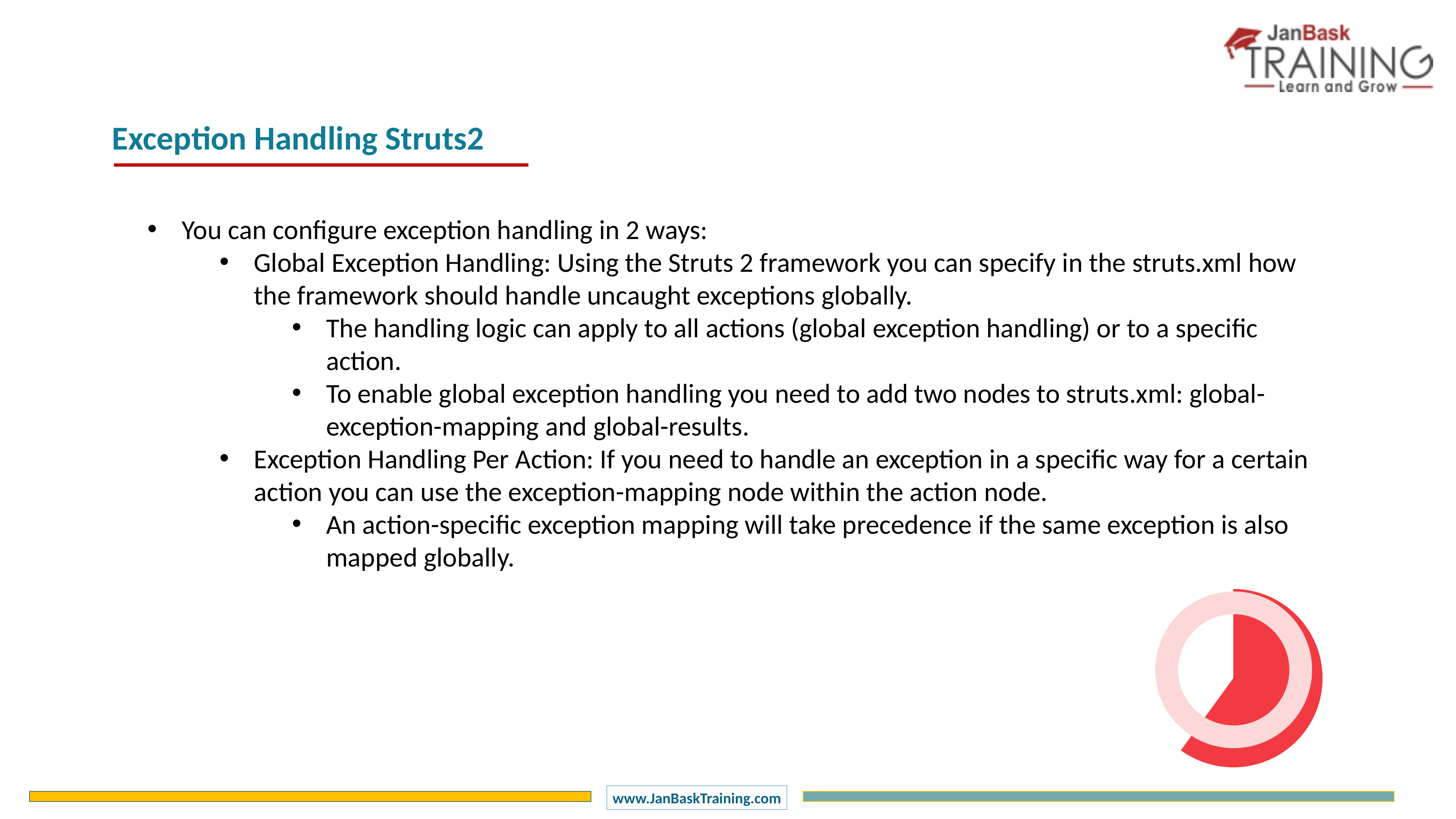

Exception Handling Struts2

You can configure exception handling in 2 ways:
Global Exception Handling: Using the Struts 2 framework you can specify in the struts.xml how the framework should handle uncaught exceptions globally.
The handling logic can apply to all actions (global exception handling) or to a specific action.
To enable global exception handling you need to add two nodes to struts.xml: global-exception-mapping and global-results.
Exception Handling Per Action: If you need to handle an exception in a specific way for a certain action you can use the exception-mapping node within the action node.
An action-specific exception mapping will take precedence if the same exception is also mapped globally.

### Chart

| Category | Sales |
|---|---|
| 1 Q | 60.0 |
| 2 Q | 40.0 |